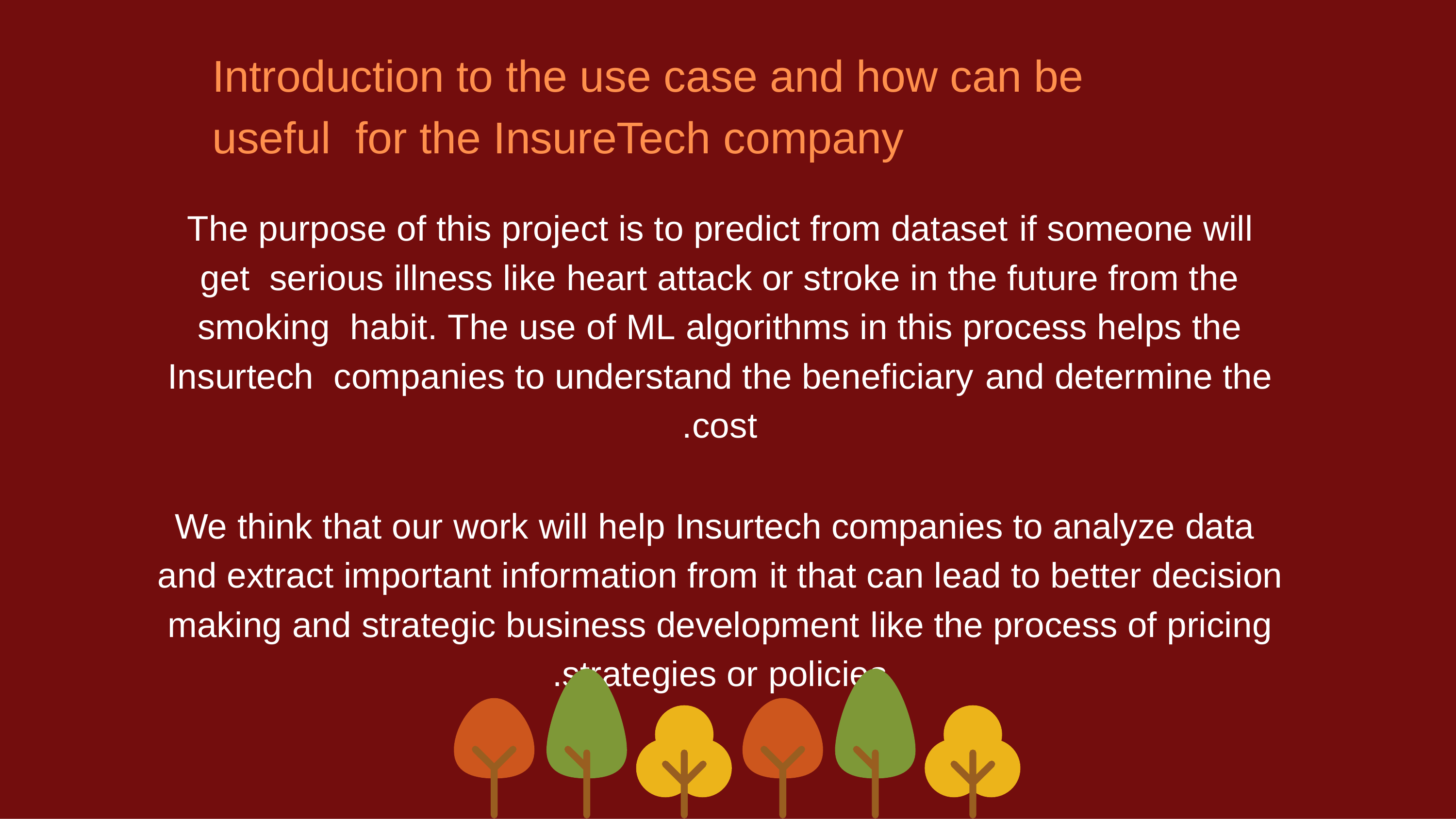

# Introduction to the use case and how can be useful  for the InsureTech company
The purpose of this project is to predict from dataset if someone will get  serious illness like heart attack or stroke in the future from the smoking  habit. The use of ML algorithms in this process helps the Insurtech  companies to understand the beneficiary and determine the cost.

We think that our work will help Insurtech companies to analyze data  and extract important information from it that can lead to better decision  making and strategic business development like the process of pricing  strategies or policies.